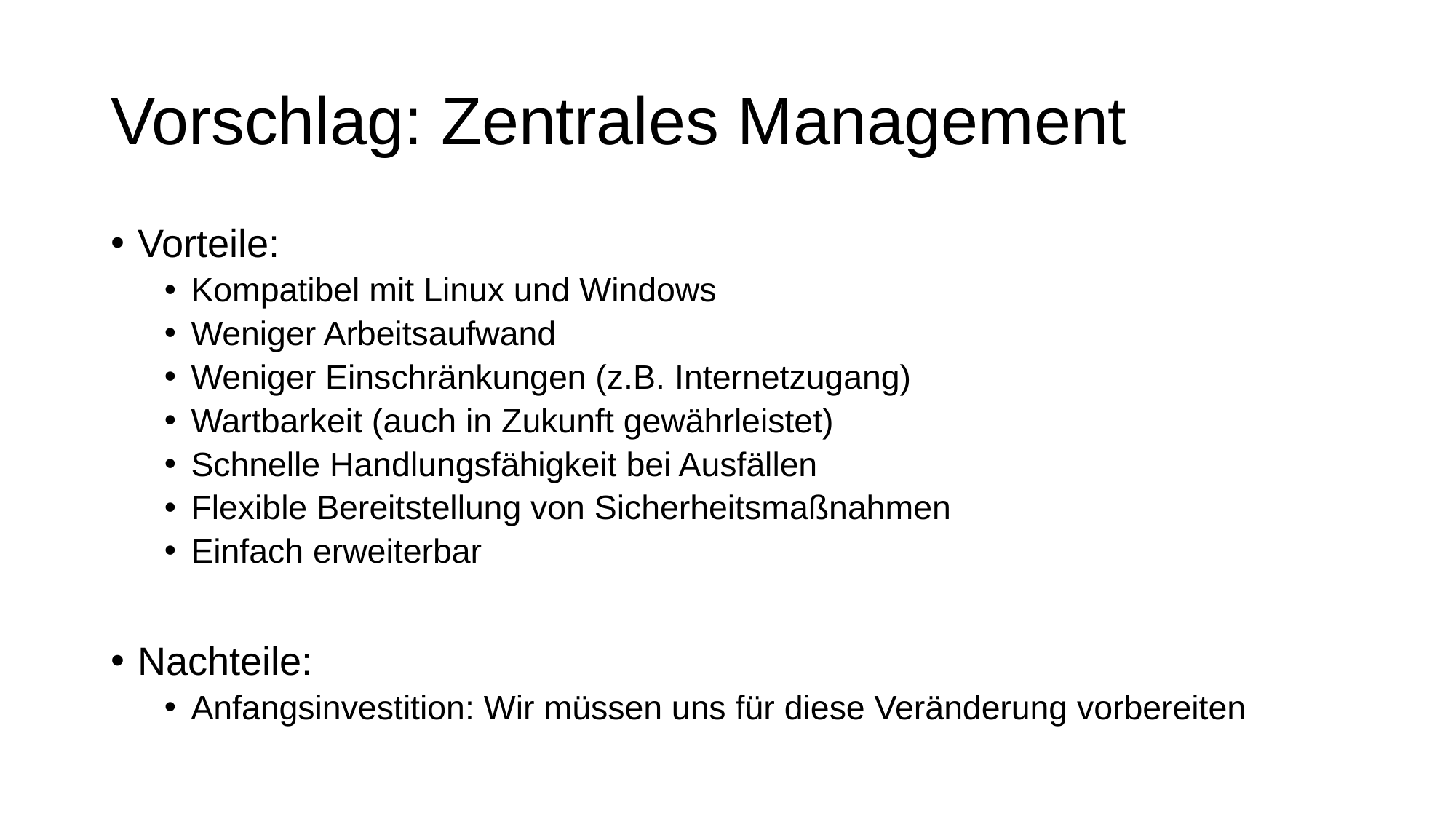

# Vorschlag: Zentrales Management
Vorteile:
Kompatibel mit Linux und Windows
Weniger Arbeitsaufwand
Weniger Einschränkungen (z.B. Internetzugang)
Wartbarkeit (auch in Zukunft gewährleistet)
Schnelle Handlungsfähigkeit bei Ausfällen
Flexible Bereitstellung von Sicherheitsmaßnahmen
Einfach erweiterbar

Nachteile:
Anfangsinvestition: Wir müssen uns für diese Veränderung vorbereiten